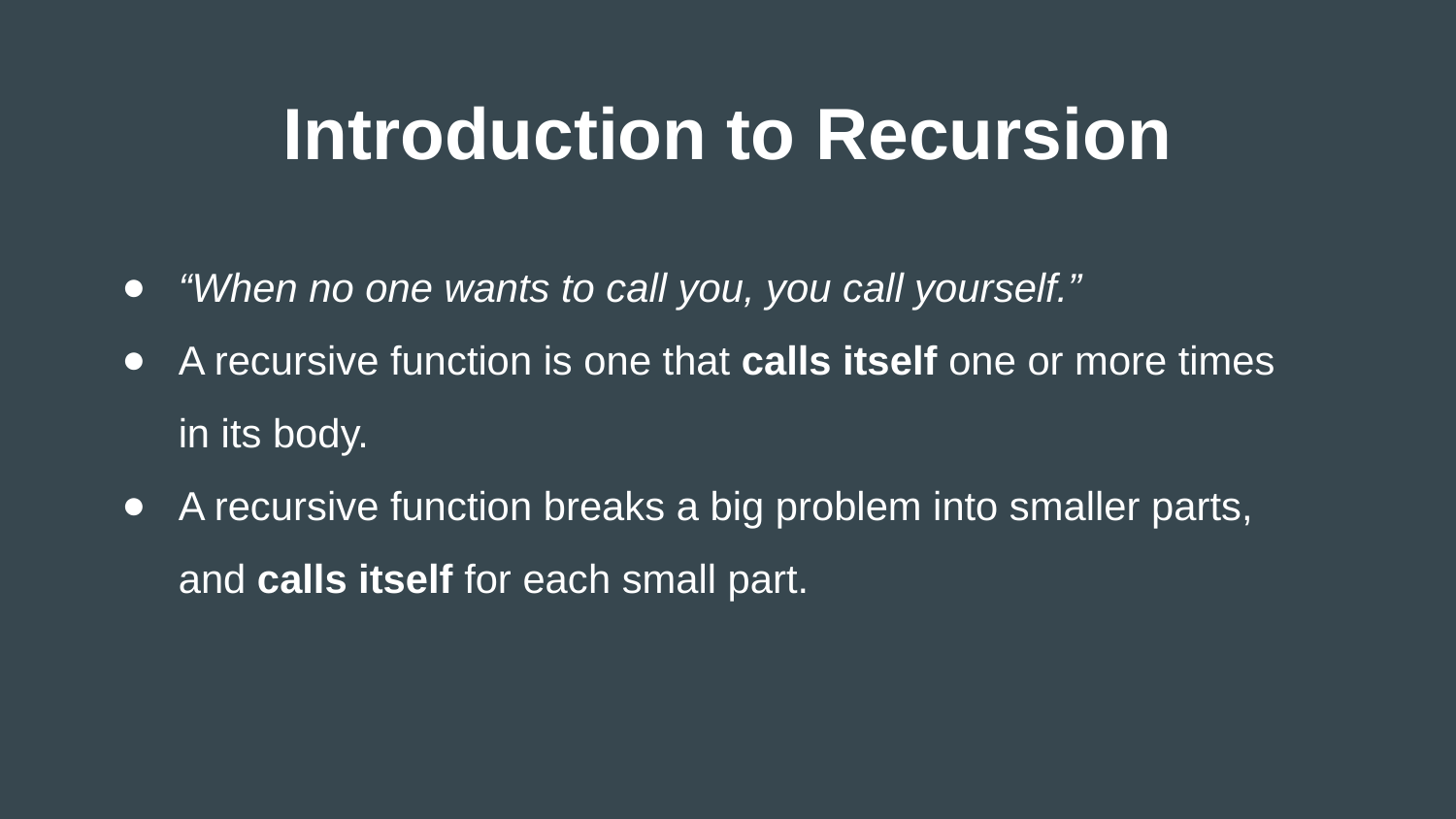

# Introduction to Recursion
“When no one wants to call you, you call yourself.”
A recursive function is one that calls itself one or more times in its body.
A recursive function breaks a big problem into smaller parts, and calls itself for each small part.